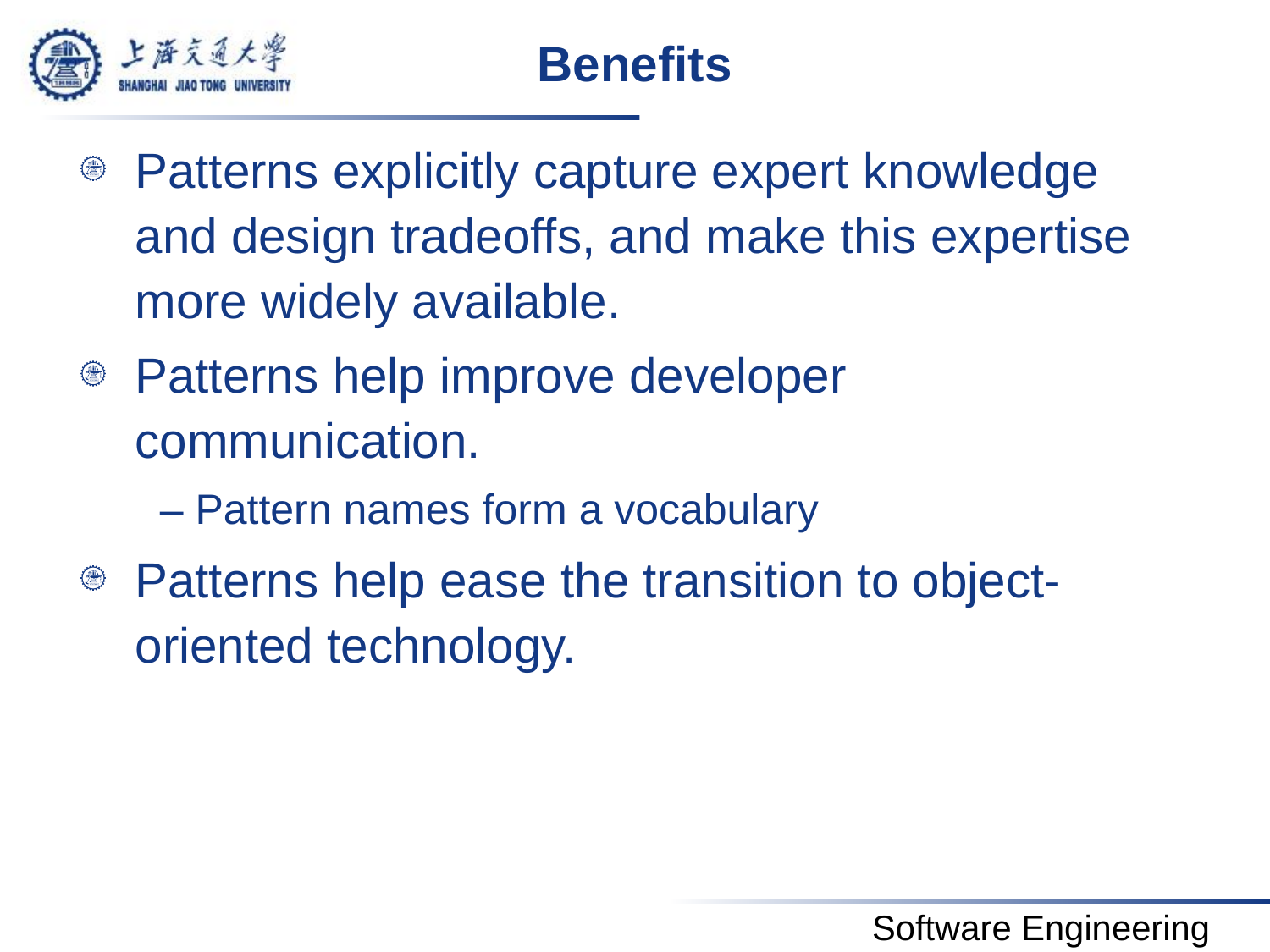

# Benefits
Patterns explicitly capture expert knowledge and design tradeoffs, and make this expertise more widely available.
Patterns help improve developer communication.
– Pattern names form a vocabulary
Patterns help ease the transition to object-oriented technology.